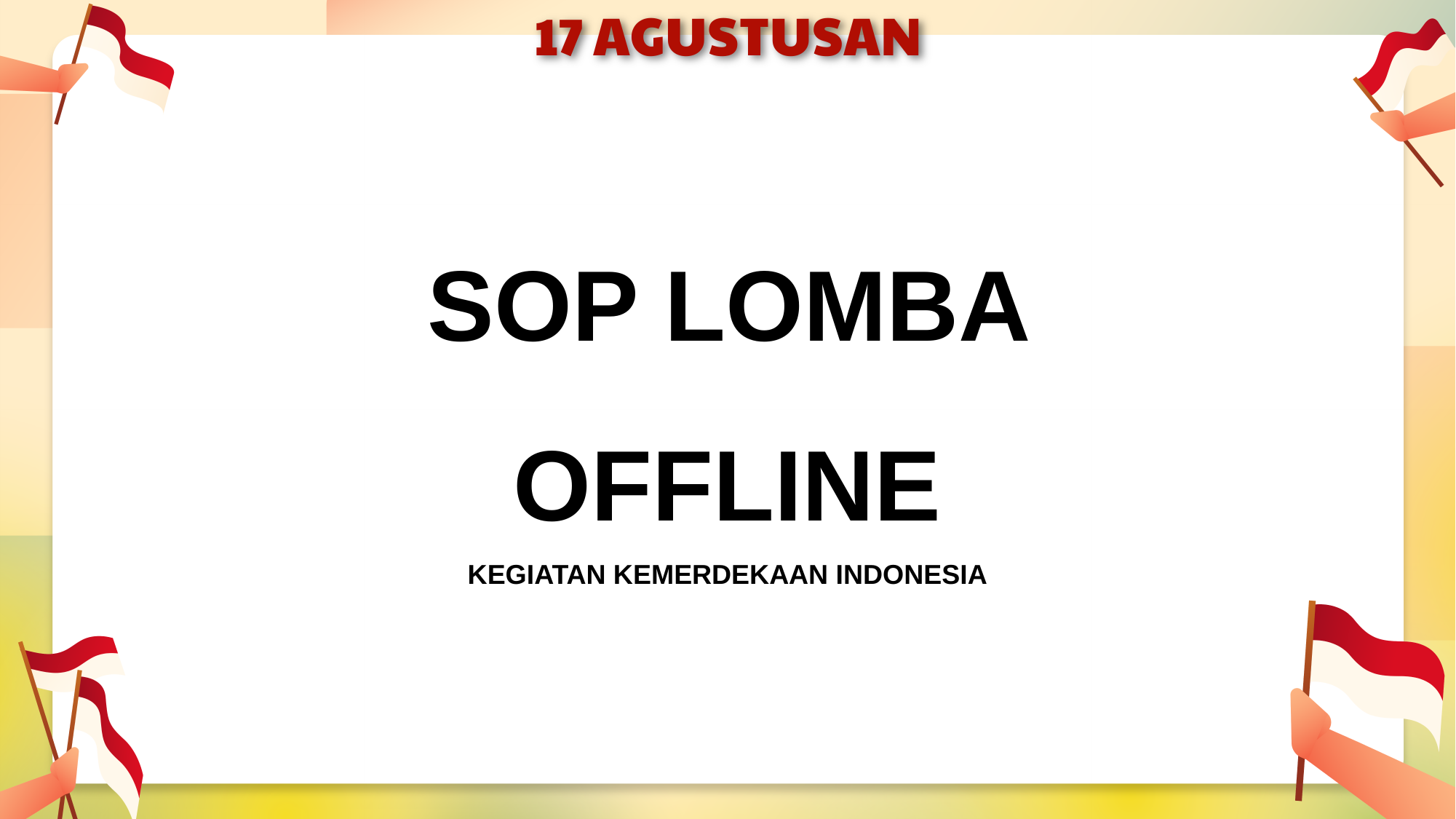

# SOP LOMBA OFFLINE KEGIATAN KEMERDEKAAN INDONESIA